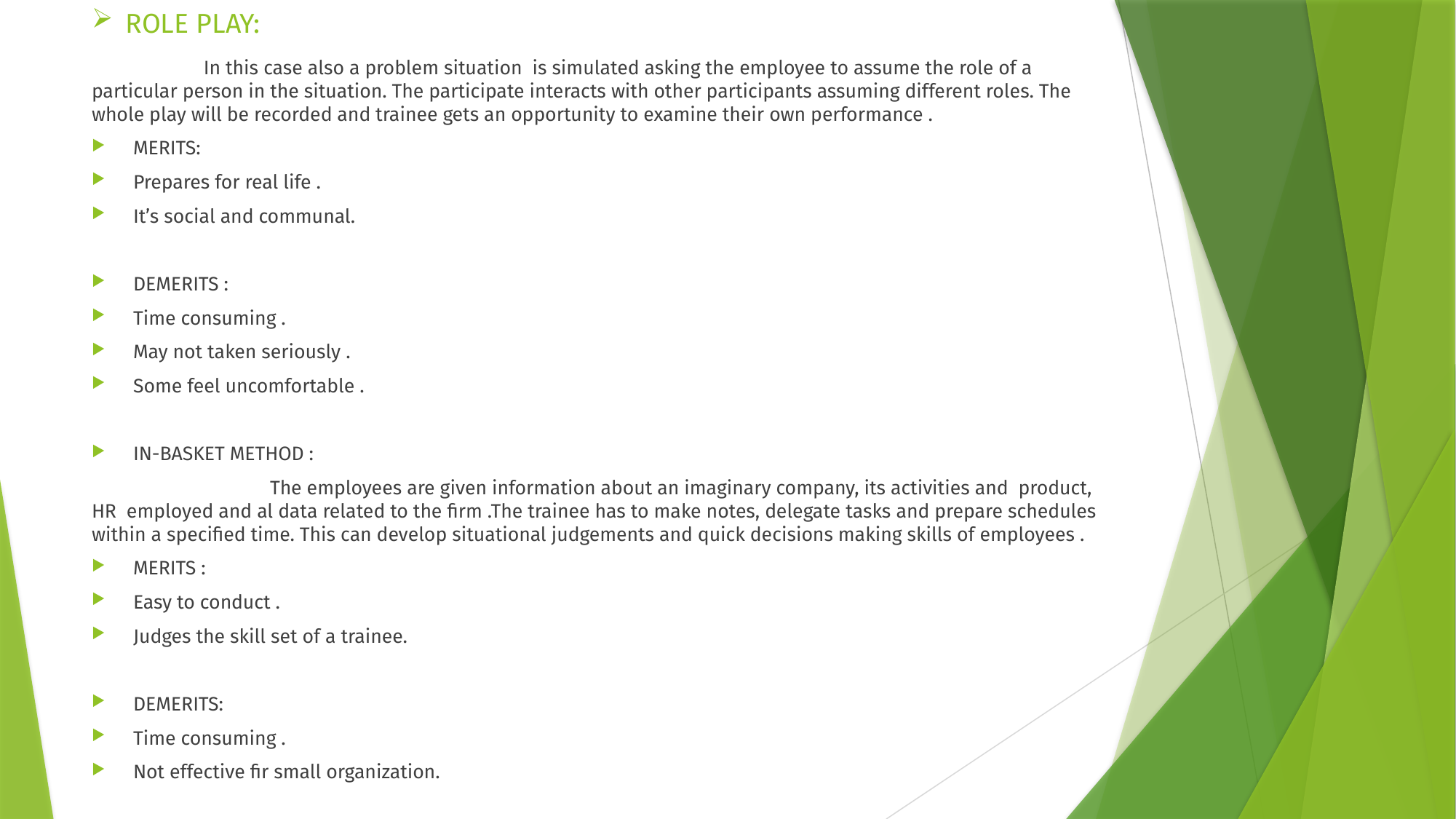

# ROLE PLAY:
                      In this case also a problem situation  is simulated asking the employee to assume the role of a particular person in the situation. The participate interacts with other participants assuming different roles. The whole play will be recorded and trainee gets an opportunity to examine their own performance .
MERITS:
Prepares for real life .
It’s social and communal.

DEMERITS :
Time consuming .
May not taken seriously .
Some feel uncomfortable .

IN-BASKET METHOD :
                                   The employees are given information about an imaginary company, its activities and  product, HR  employed and al data related to the firm .The trainee has to make notes, delegate tasks and prepare schedules within a specified time. This can develop situational judgements and quick decisions making skills of employees .
MERITS :
Easy to conduct .
Judges the skill set of a trainee.

DEMERITS:
Time consuming .
Not effective fir small organization.